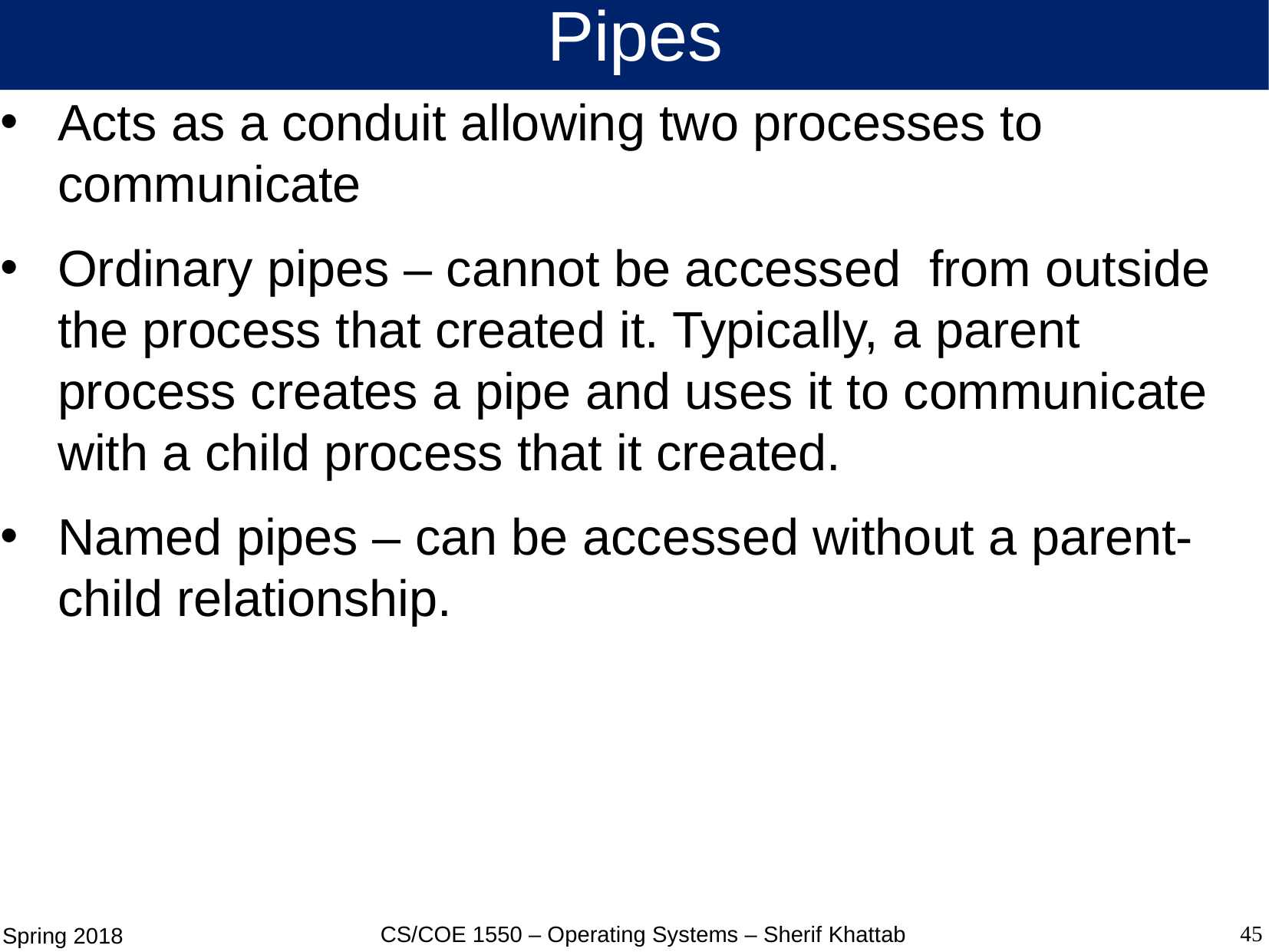

# Pipes
Acts as a conduit allowing two processes to communicate
Ordinary pipes – cannot be accessed  from outside the process that created it. Typically, a parent process creates a pipe and uses it to communicate with a child process that it created.
Named pipes – can be accessed without a parent-child relationship.

45
CS/COE 1550 – Operating Systems – Sherif Khattab
Spring 2018